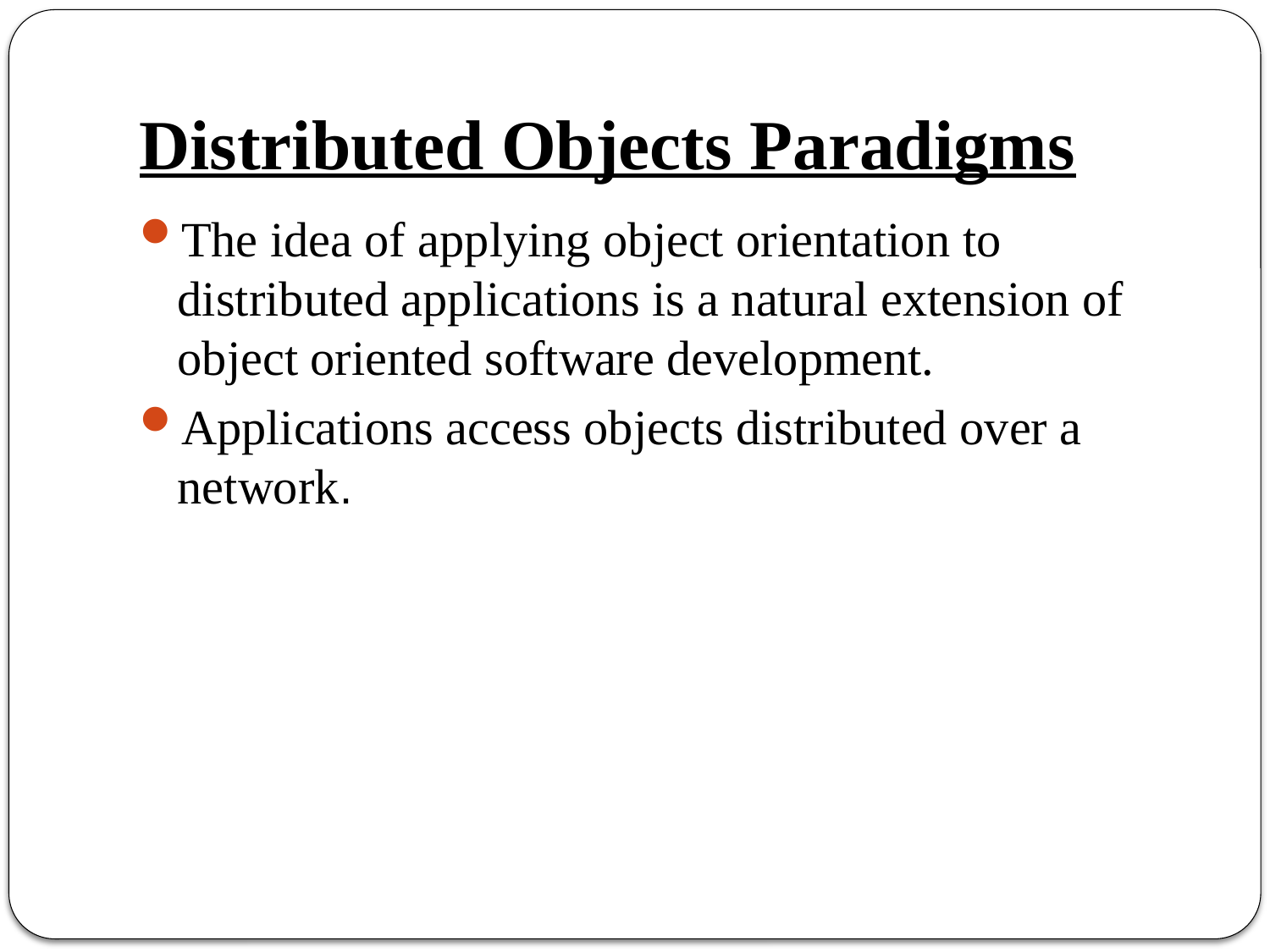

# Distributed Objects Paradigms
The idea of applying object orientation to distributed applications is a natural extension of object oriented software development.
Applications access objects distributed over a network.